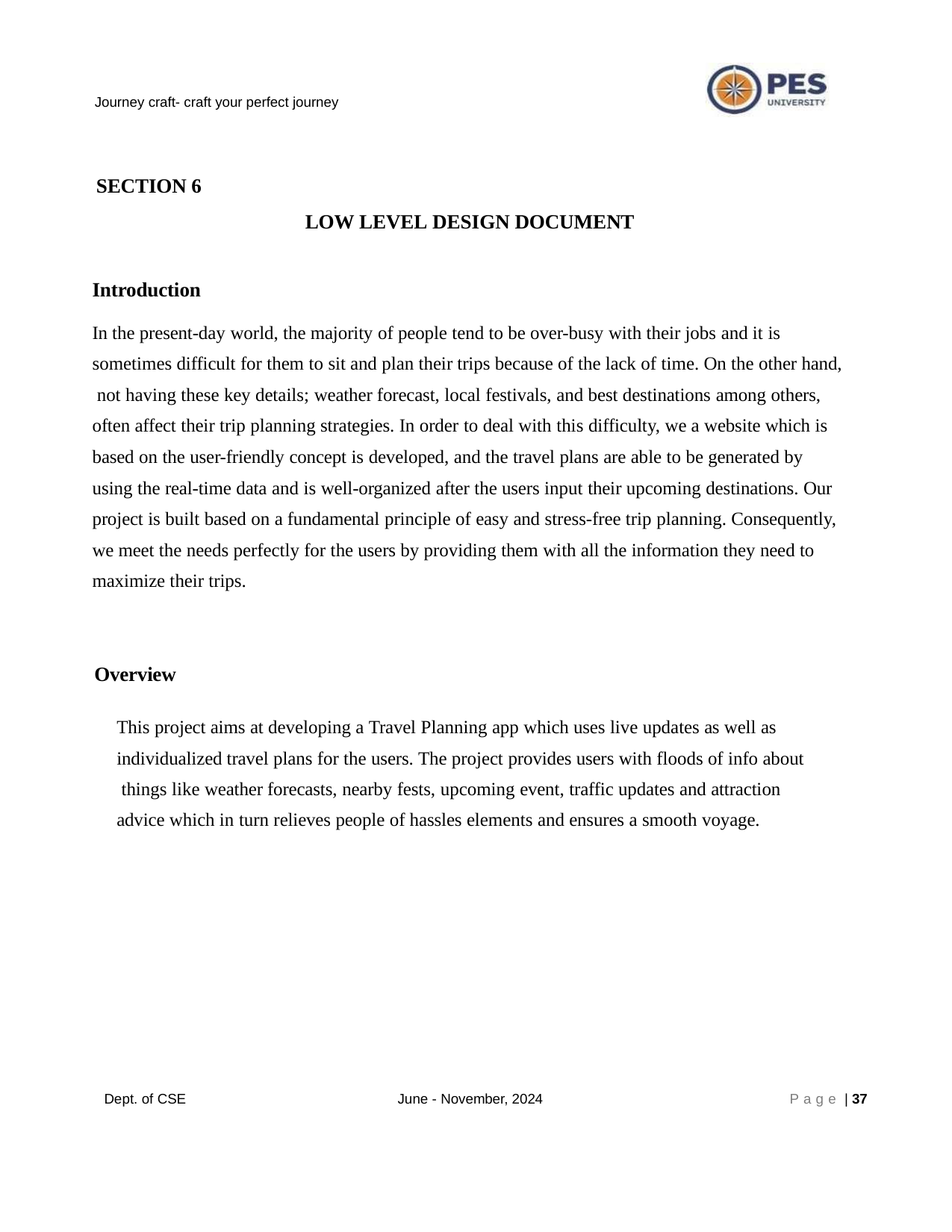

Journey craft- craft your perfect journey
SECTION 6
LOW LEVEL DESIGN DOCUMENT

Introduction
In the present-day world, the majority of people tend to be over-busy with their jobs and it is  sometimes difficult for them to sit and plan their trips because of the lack of time. On the other hand,  not having these key details; weather forecast, local festivals, and best destinations among others,  often affect their trip planning strategies. In order to deal with this difficulty, we a website which is  based on the user-friendly concept is developed, and the travel plans are able to be generated by  using the real-time data and is well-organized after the users input their upcoming destinations. Our  project is built based on a fundamental principle of easy and stress-free trip planning. Consequently,  we meet the needs perfectly for the users by providing them with all the information they need to  maximize their trips.
Overview

This project aims at developing a Travel Planning app which uses live updates as well as  individualized travel plans for the users. The project provides users with floods of info about  things like weather forecasts, nearby fests, upcoming event, traffic updates and attraction  advice which in turn relieves people of hassles elements and ensures a smooth voyage.
Dept. of CSE
June - November, 2024
P a g e | 37